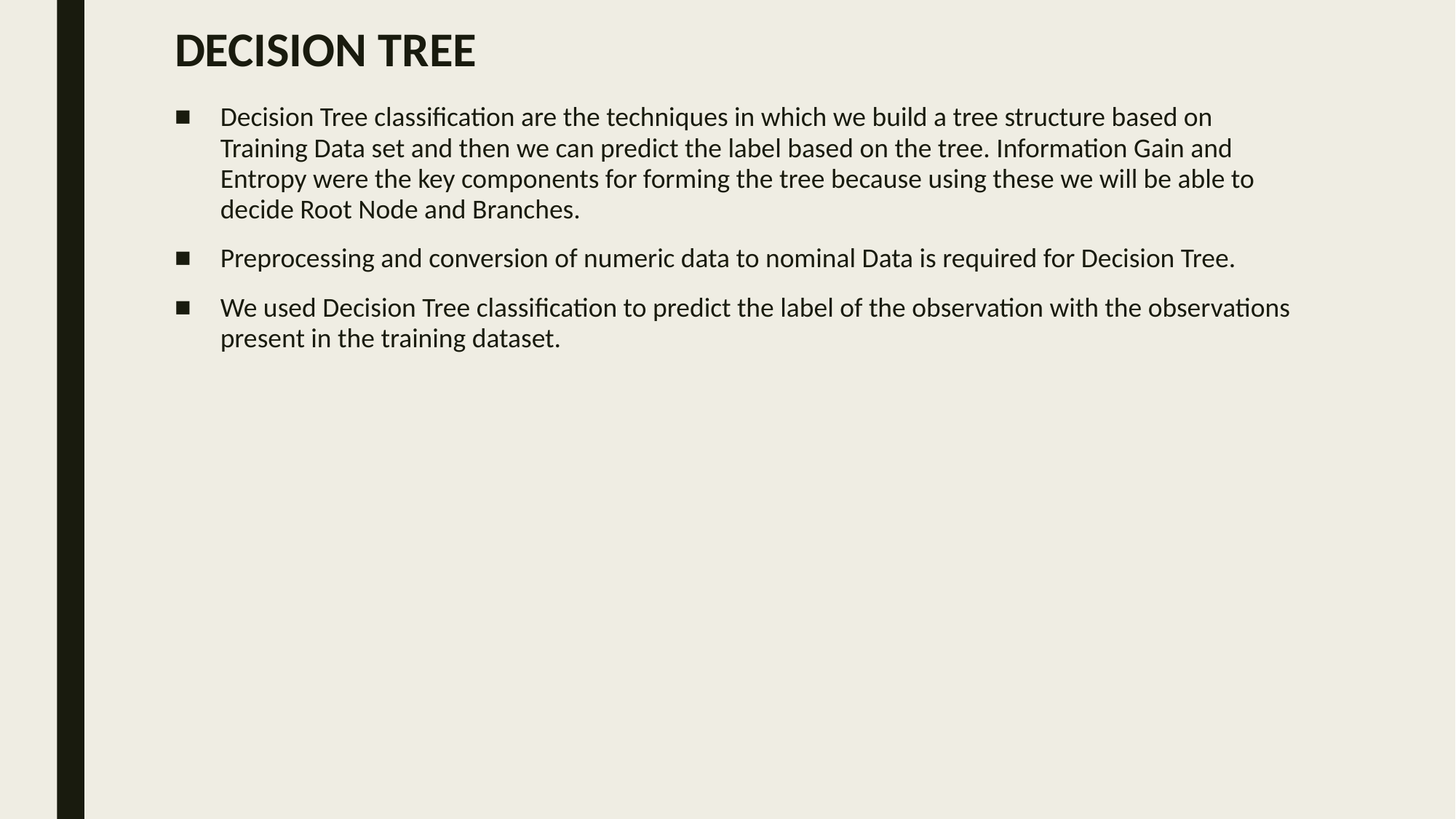

# DECISION TREE
Decision Tree classification are the techniques in which we build a tree structure based on Training Data set and then we can predict the label based on the tree. Information Gain and Entropy were the key components for forming the tree because using these we will be able to decide Root Node and Branches.
Preprocessing and conversion of numeric data to nominal Data is required for Decision Tree.
We used Decision Tree classification to predict the label of the observation with the observations present in the training dataset.